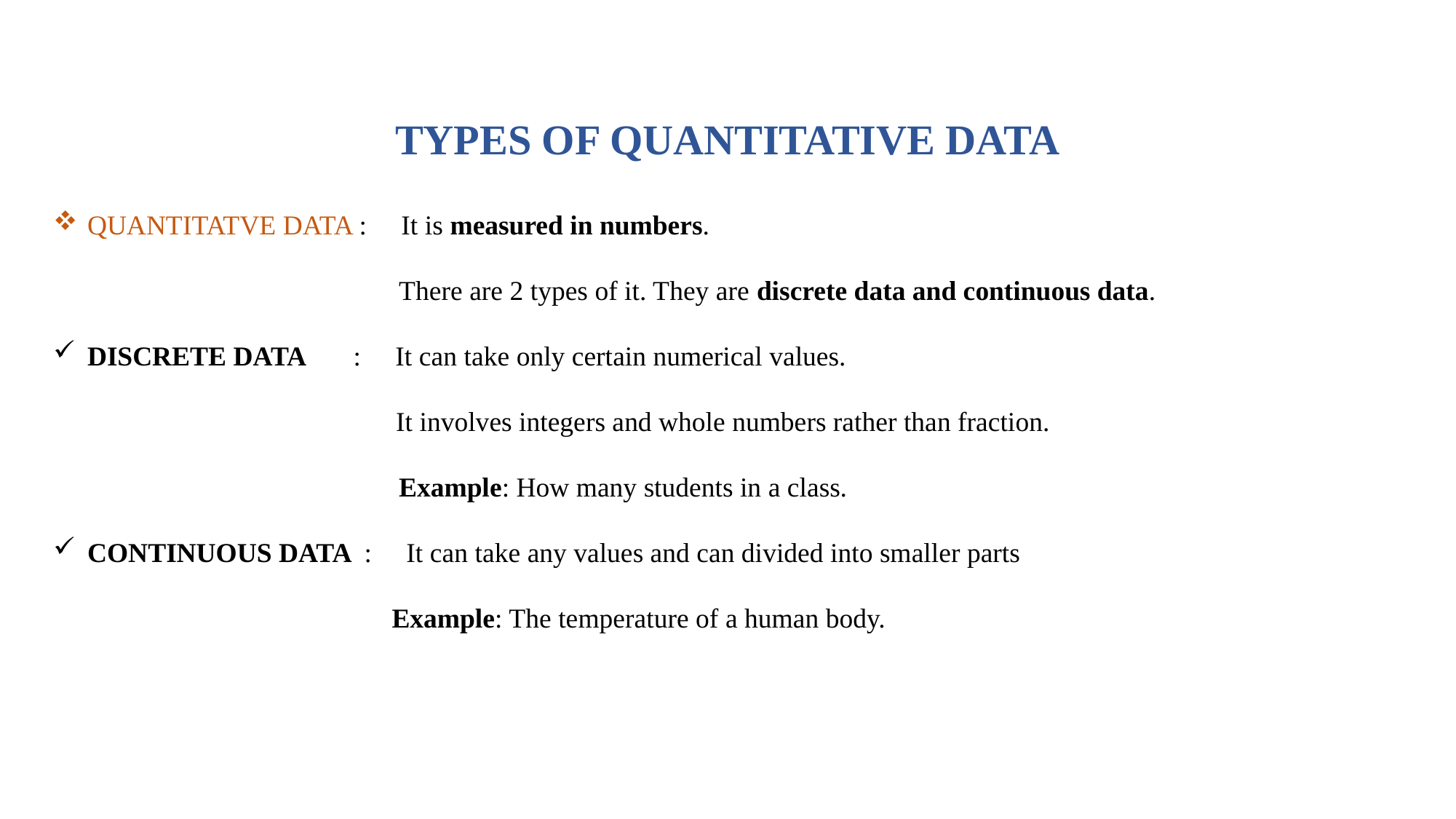

TYPES OF QUANTITATIVE DATA
QUANTITATVE DATA :     It is measured in numbers.
                                                  There are 2 types of it. They are discrete data and continuous data.
DISCRETE DATA       :     It can take only certain numerical values.
		                  It involves integers and whole numbers rather than fraction.
                                                  Example: How many students in a class.
CONTINUOUS DATA  :     It can take any values and can divided into smaller parts
                                                 Example: The temperature of a human body.